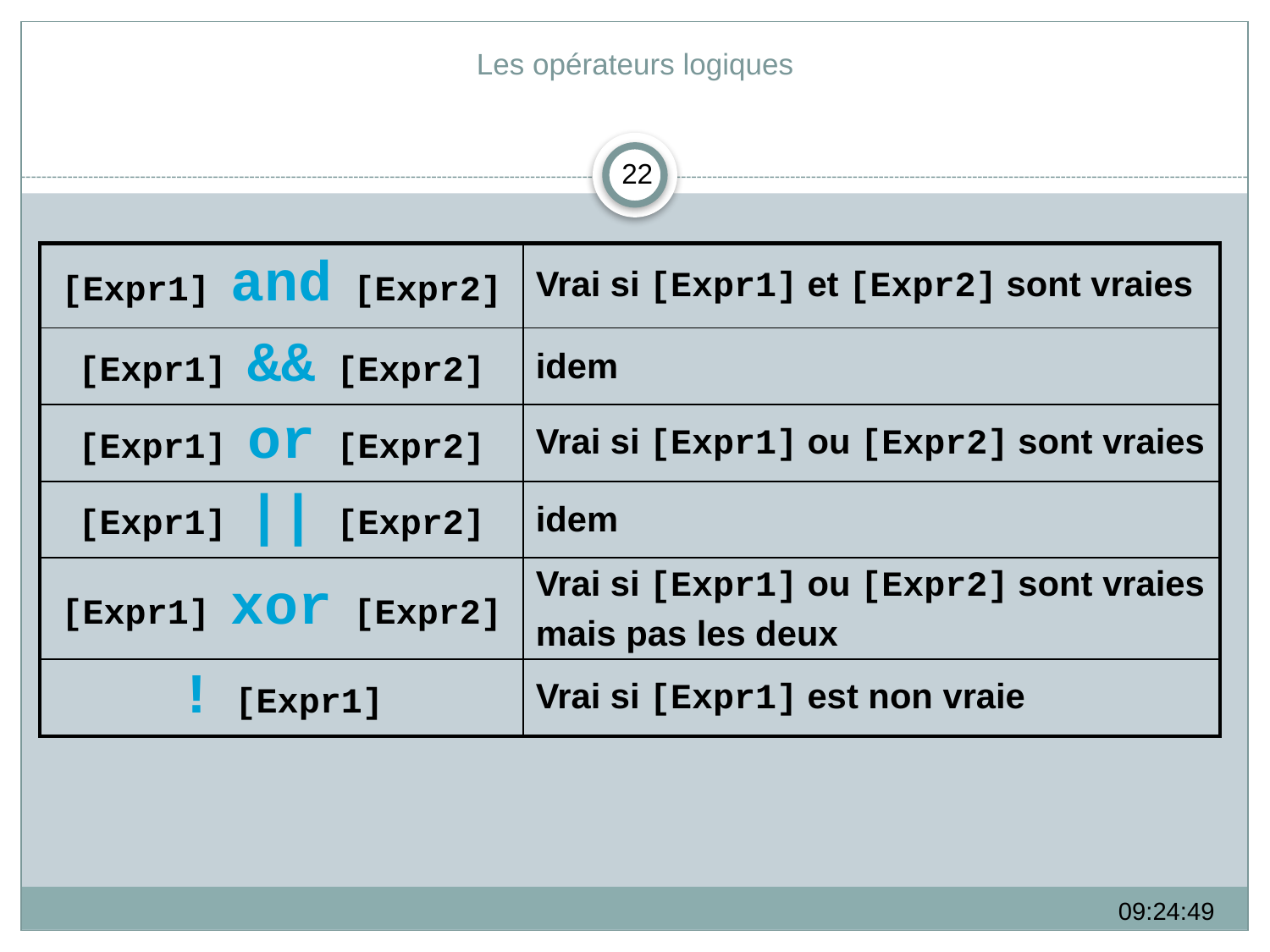

# Les opérateurs logiques
22
| [Expr1] and [Expr2] | Vrai si [Expr1] et [Expr2] sont vraies |
| --- | --- |
| [Expr1] && [Expr2] | idem |
| [Expr1] or [Expr2] | Vrai si [Expr1] ou [Expr2] sont vraies |
| [Expr1] || [Expr2] | idem |
| [Expr1] xor [Expr2] | Vrai si [Expr1] ou [Expr2] sont vraies mais pas les deux |
| ! [Expr1] | Vrai si [Expr1] est non vraie |
09:24:49